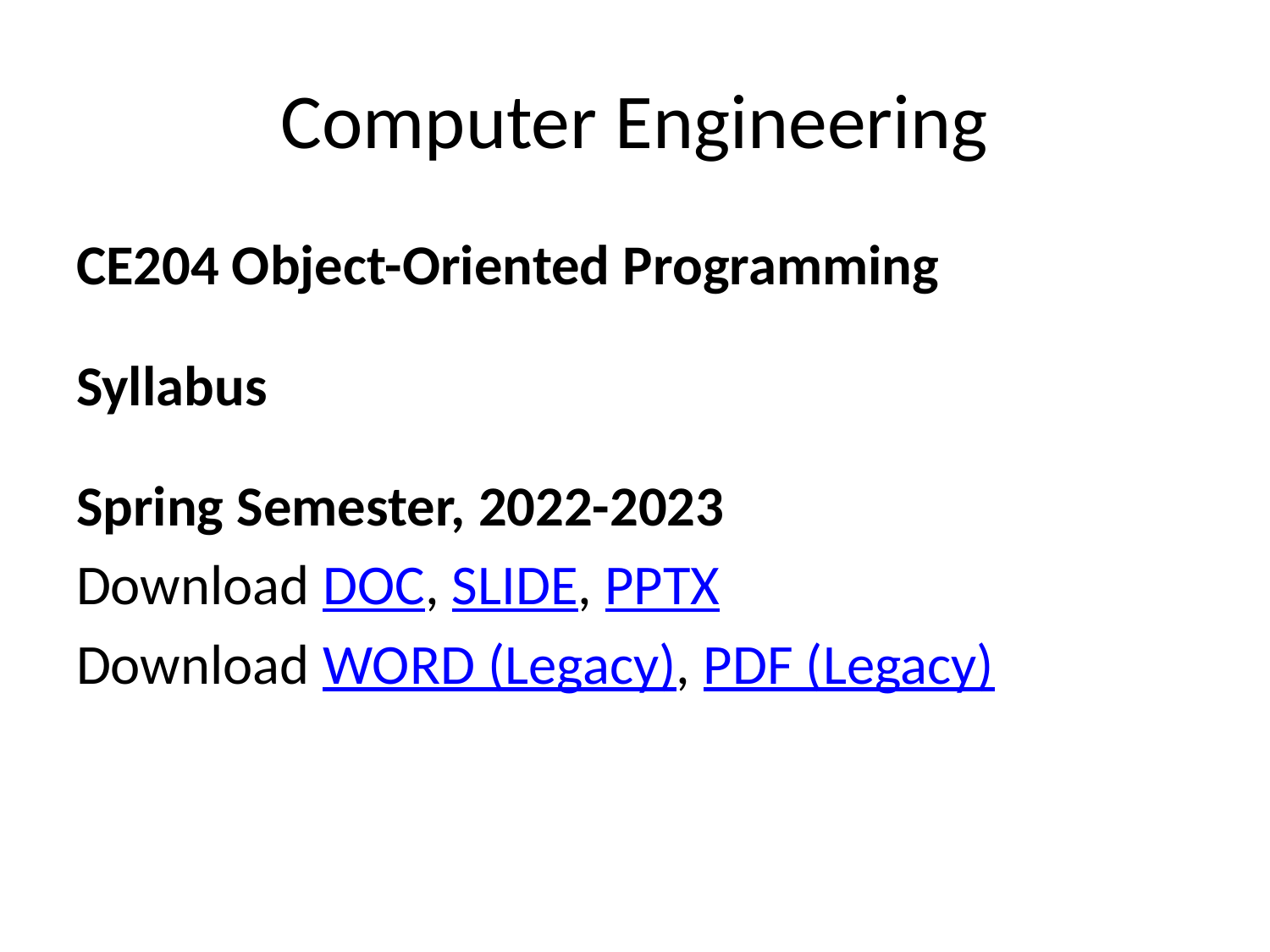

# Computer Engineering
CE204 Object-Oriented Programming
Syllabus
Spring Semester, 2022-2023
Download DOC, SLIDE, PPTX
Download WORD (Legacy), PDF (Legacy)